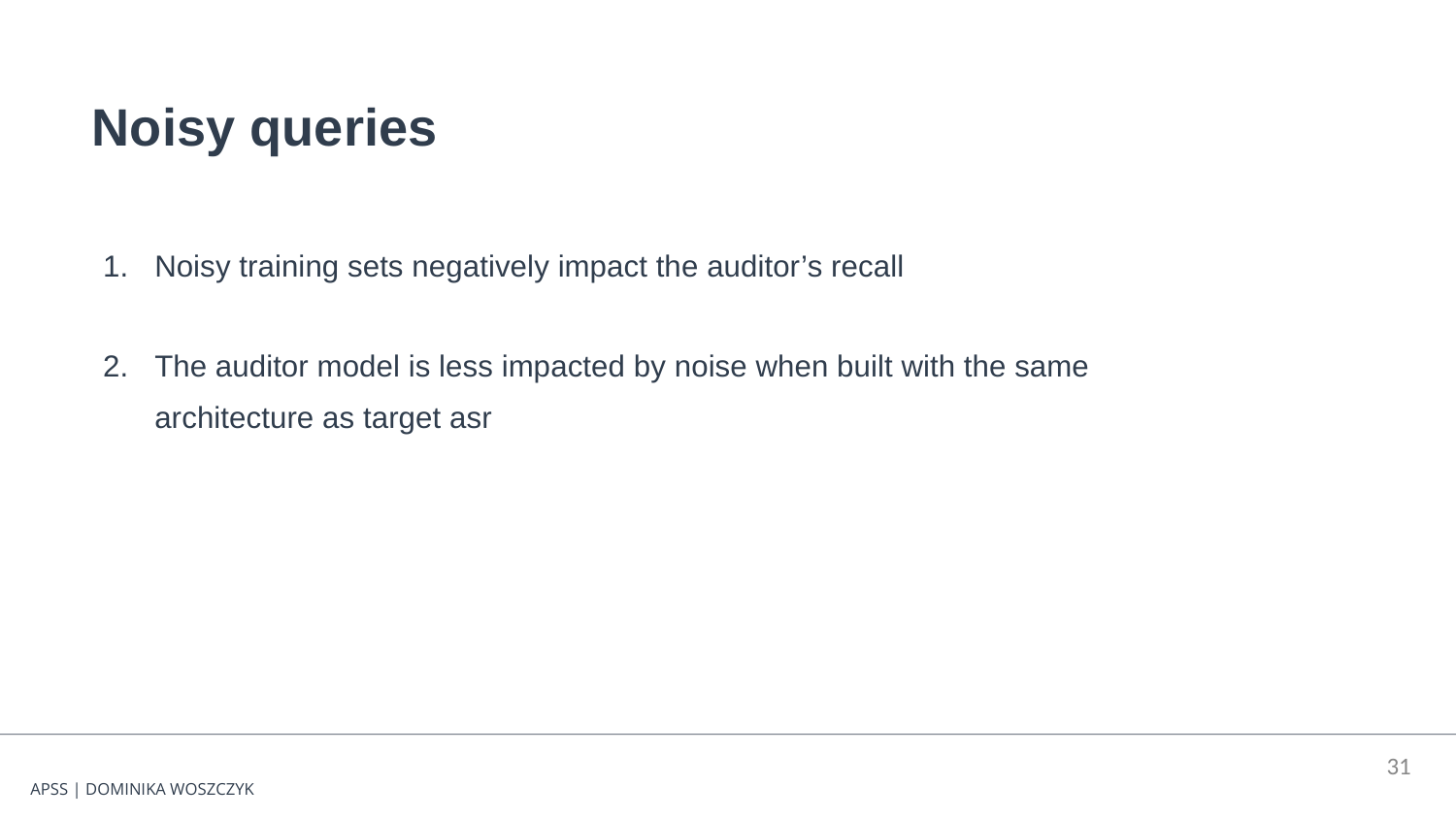

Noisy queries
Noisy training sets negatively impact the auditor’s recall

The auditor model is less impacted by noise when built with the same architecture as target asr

31
APSS | DOMINIKA WOSZCZYK